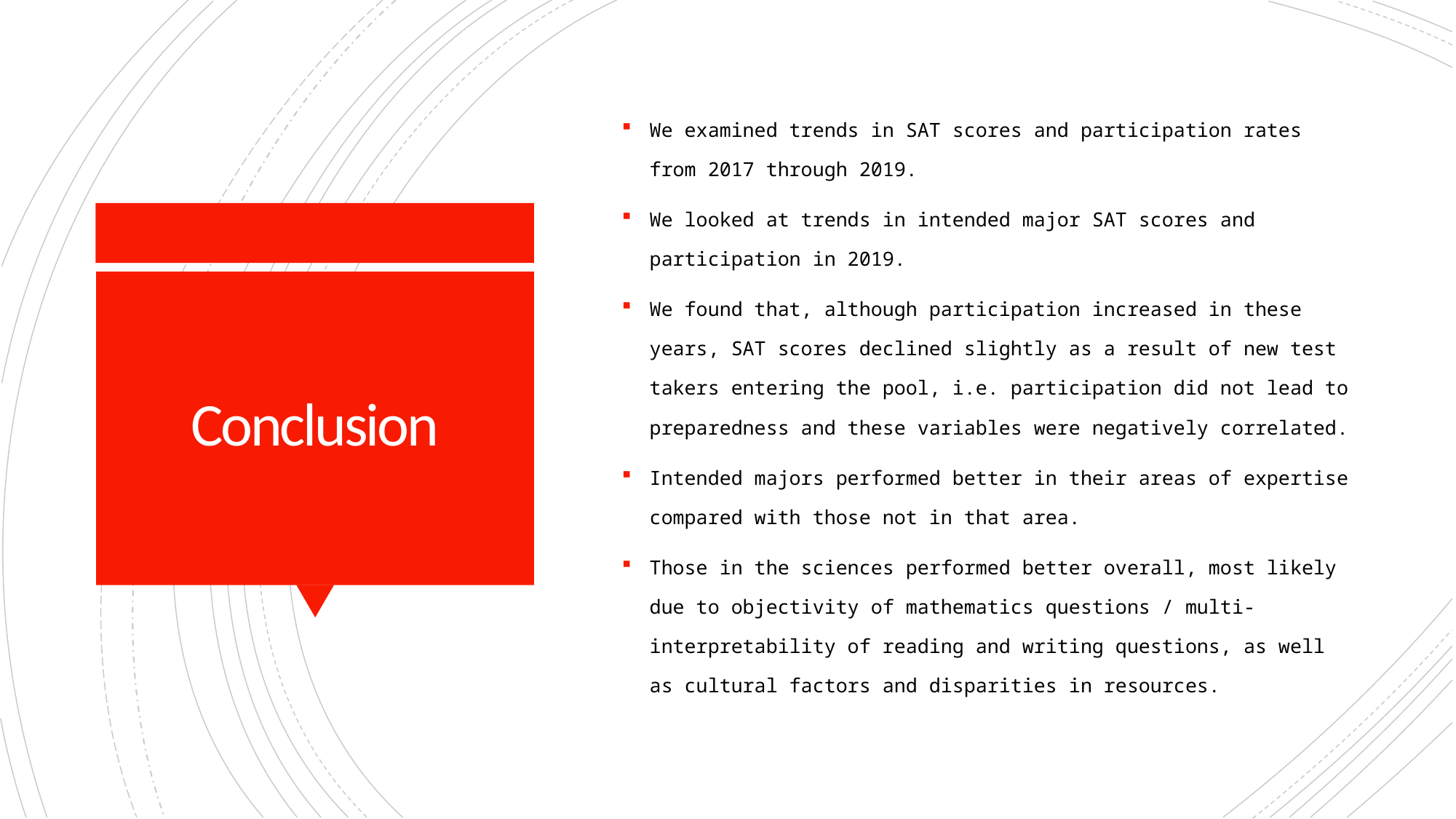

We examined trends in SAT scores and participation rates from 2017 through 2019.
We looked at trends in intended major SAT scores and participation in 2019.
We found that, although participation increased in these years, SAT scores declined slightly as a result of new test takers entering the pool, i.e. participation did not lead to preparedness and these variables were negatively correlated.
Intended majors performed better in their areas of expertise compared with those not in that area.
Those in the sciences performed better overall, most likely due to objectivity of mathematics questions / multi-interpretability of reading and writing questions, as well as cultural factors and disparities in resources.

# Conclusion